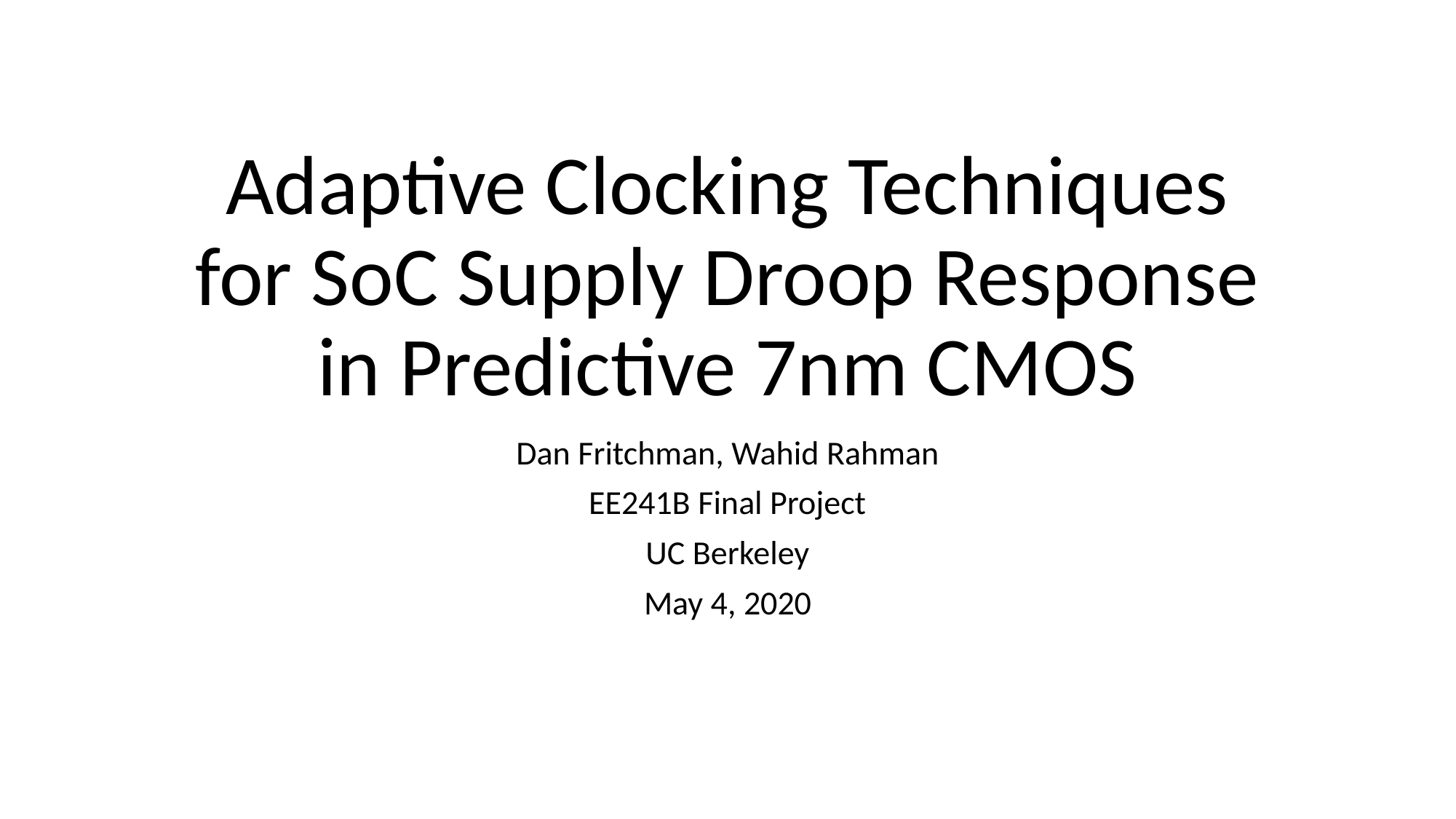

# Adaptive Clocking Techniques for SoC Supply Droop Response in Predictive 7nm CMOS
Dan Fritchman, Wahid Rahman
EE241B Final Project
UC Berkeley
May 4, 2020